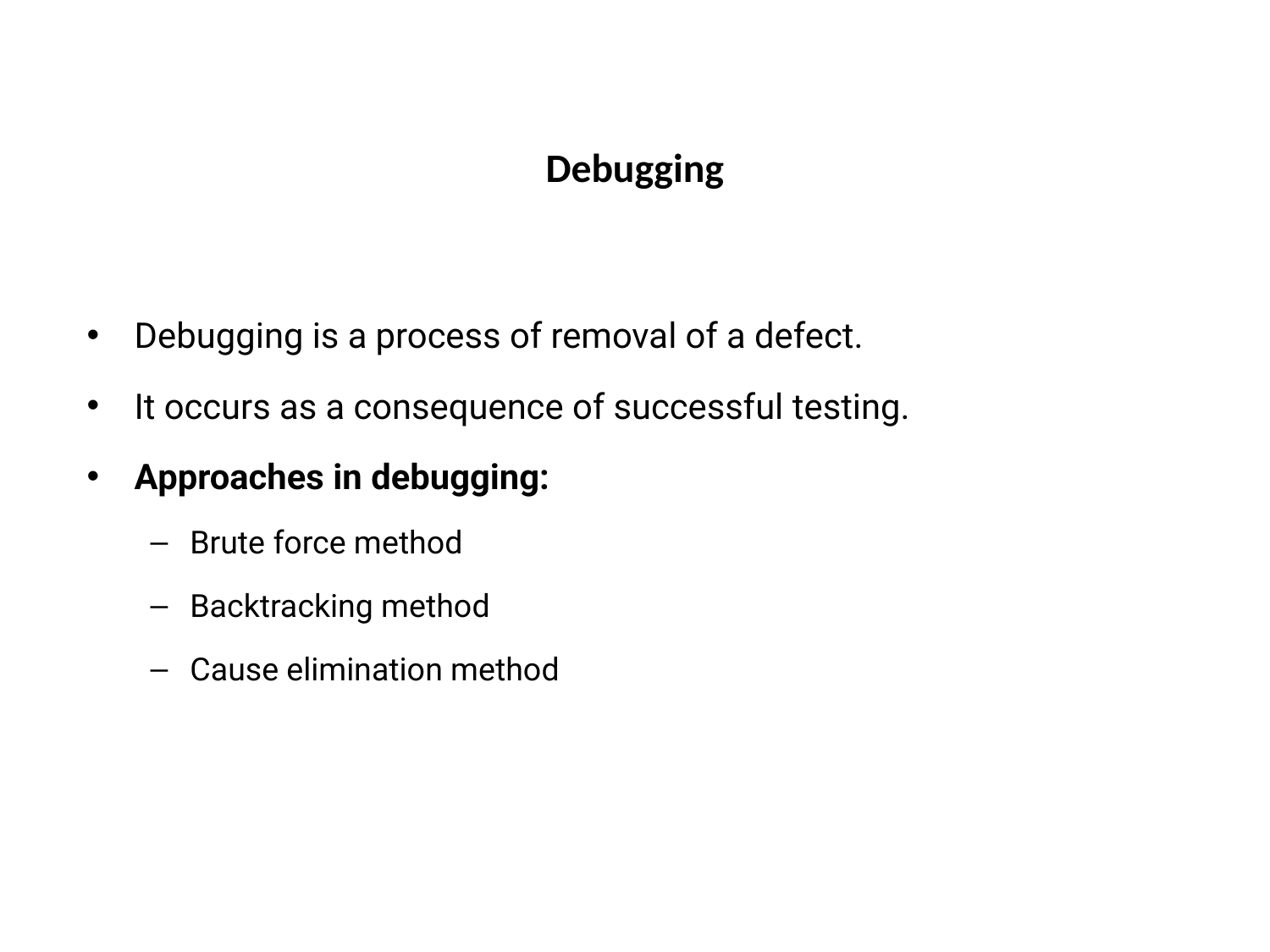

# Debugging
Debugging is a process of removal of a defect.
It occurs as a consequence of successful testing.
Approaches in debugging:
Brute force method
Backtracking method
Cause elimination method